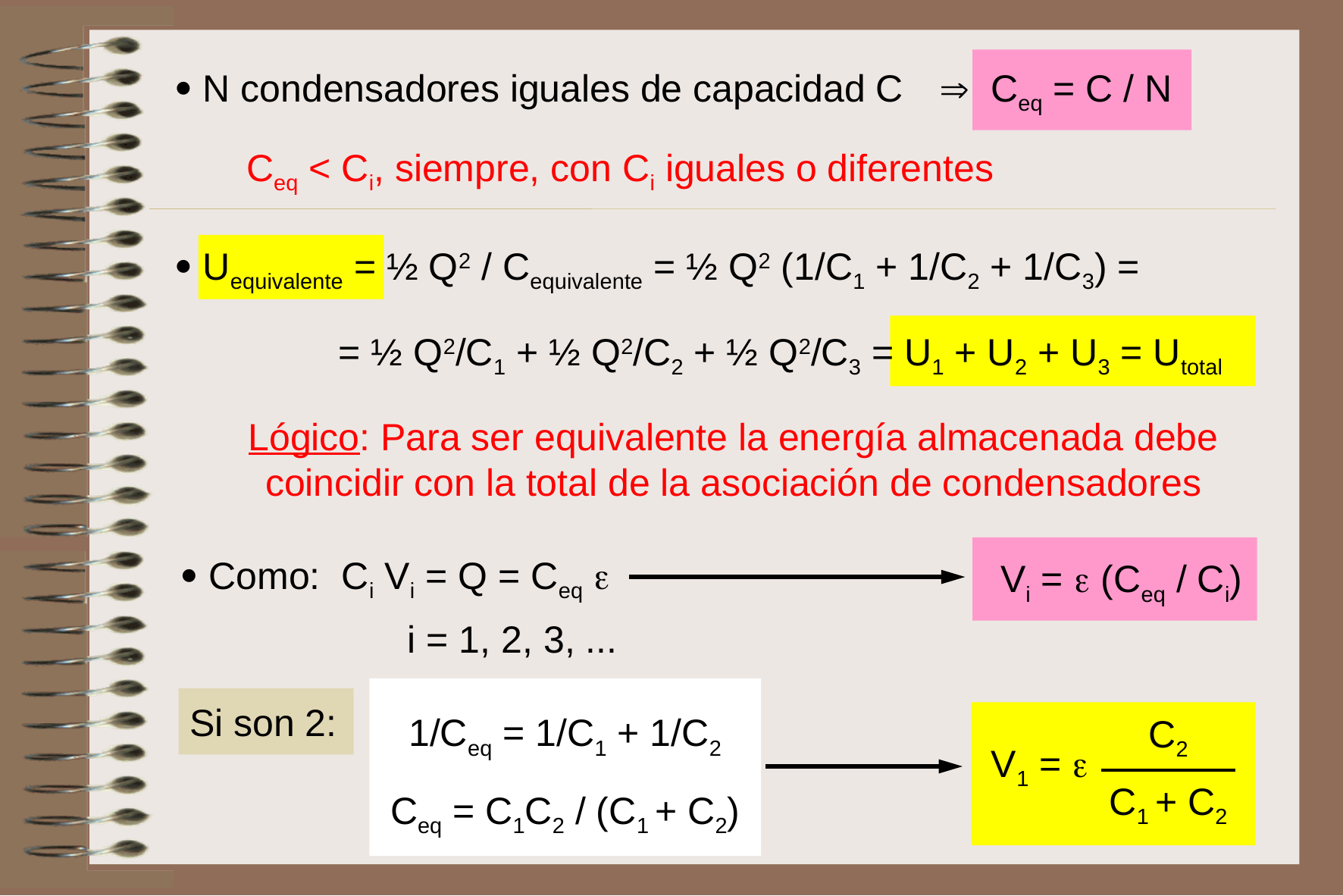

⇒  Ceq = C / N
• N condensadores iguales de capacidad C
Ceq < Ci, siempre, con Ci iguales o diferentes
• Uequivalente = ½ Q2 / Cequivalente = ½ Q2 (1/C1 + 1/C2 + 1/C3) =
= ½ Q2/C1 + ½ Q2/C2 + ½ Q2/C3 = U1 + U2 + U3 = Utotal

Lógico: Para ser equivalente la energía almacenada debe coincidir con la total de la asociación de condensadores

Vi = ε (Ceq / Ci)
• Como:  Ci Vi = Q = Ceq ε
i = 1, 2, 3, ...
Si son 2:
1/Ceq = 1/C1 + 1/C2
Ceq = C1C2 / (C1 + C2)

C2
V1 = ε
C1 + C2